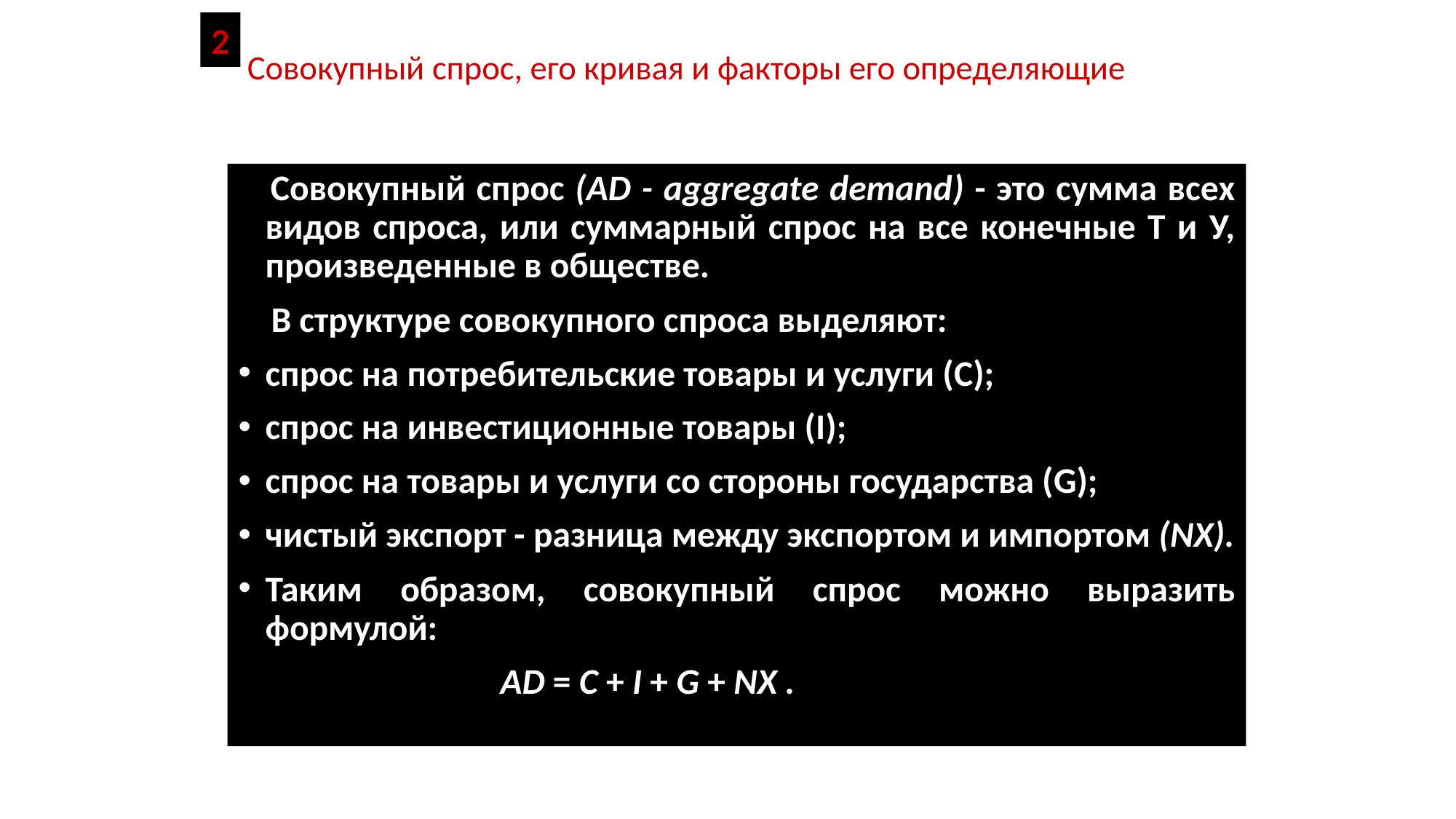

2
# Совокупный спрос, его кривая и факторы его определяющие
   Совокупный спрос (AD - aggregate demand) - это сумма всех видов спроса, или суммарный спрос на все конечные Т и У, произведенные в обществе.
    В структуре совокупного спроса выделяют:
спрос на потребительские товары и услуги (C);
спрос на инвестиционные товары (I);
спрос на товары и услуги со стороны государства (G);
чистый экспорт - разница между экспортом и импортом (NX).
Таким образом, совокупный спрос можно выразить формулой:
                                AD = C + I + G + NX .